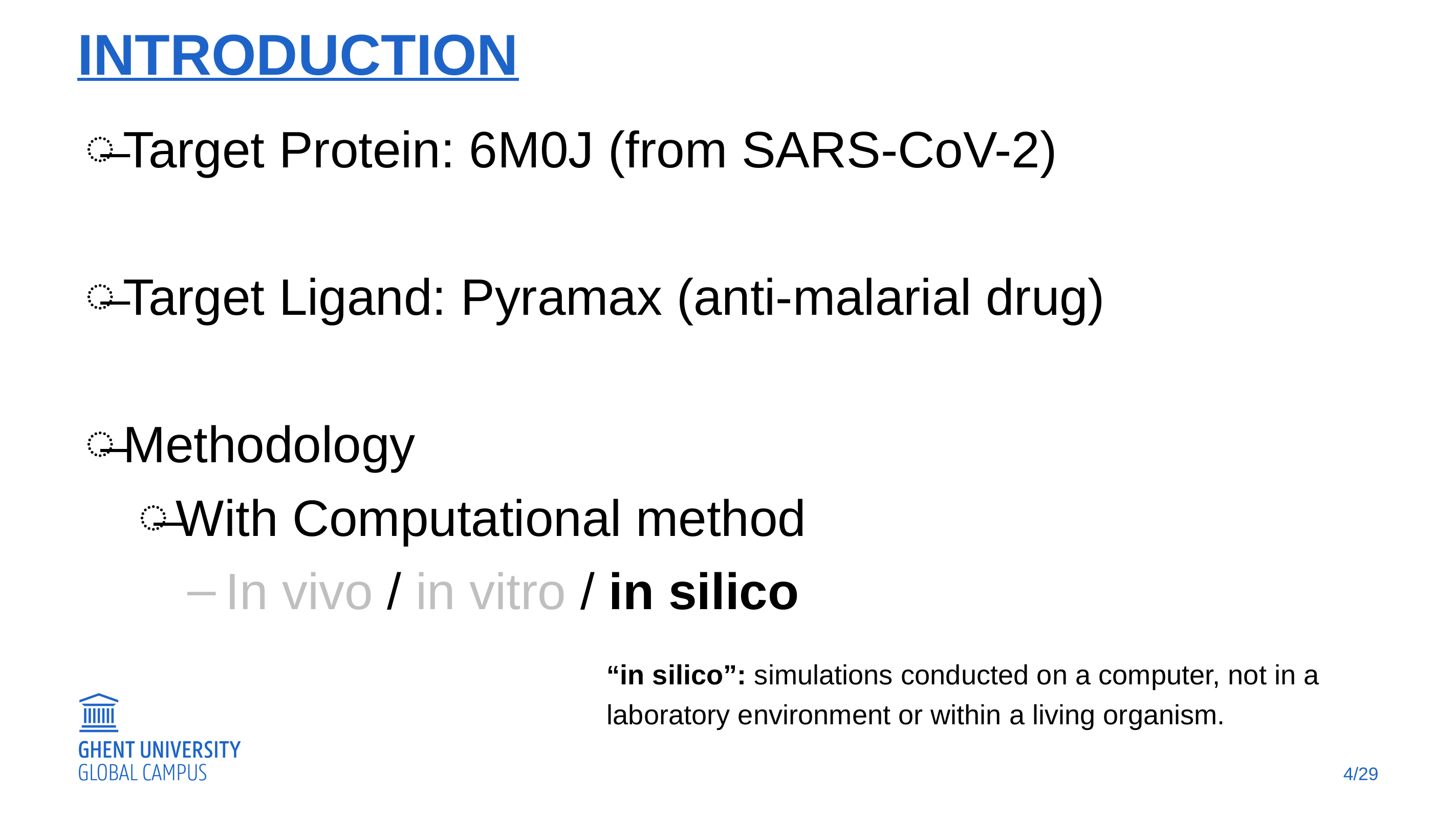

# Introduction
Target Protein: 6M0J (from SARS-CoV-2)

Target Ligand: Pyramax (anti-malarial drug)

Methodology
With Computational method
In vivo / in vitro / in silico
“in silico”: simulations conducted on a computer, not in a laboratory environment or within a living organism.
4/29